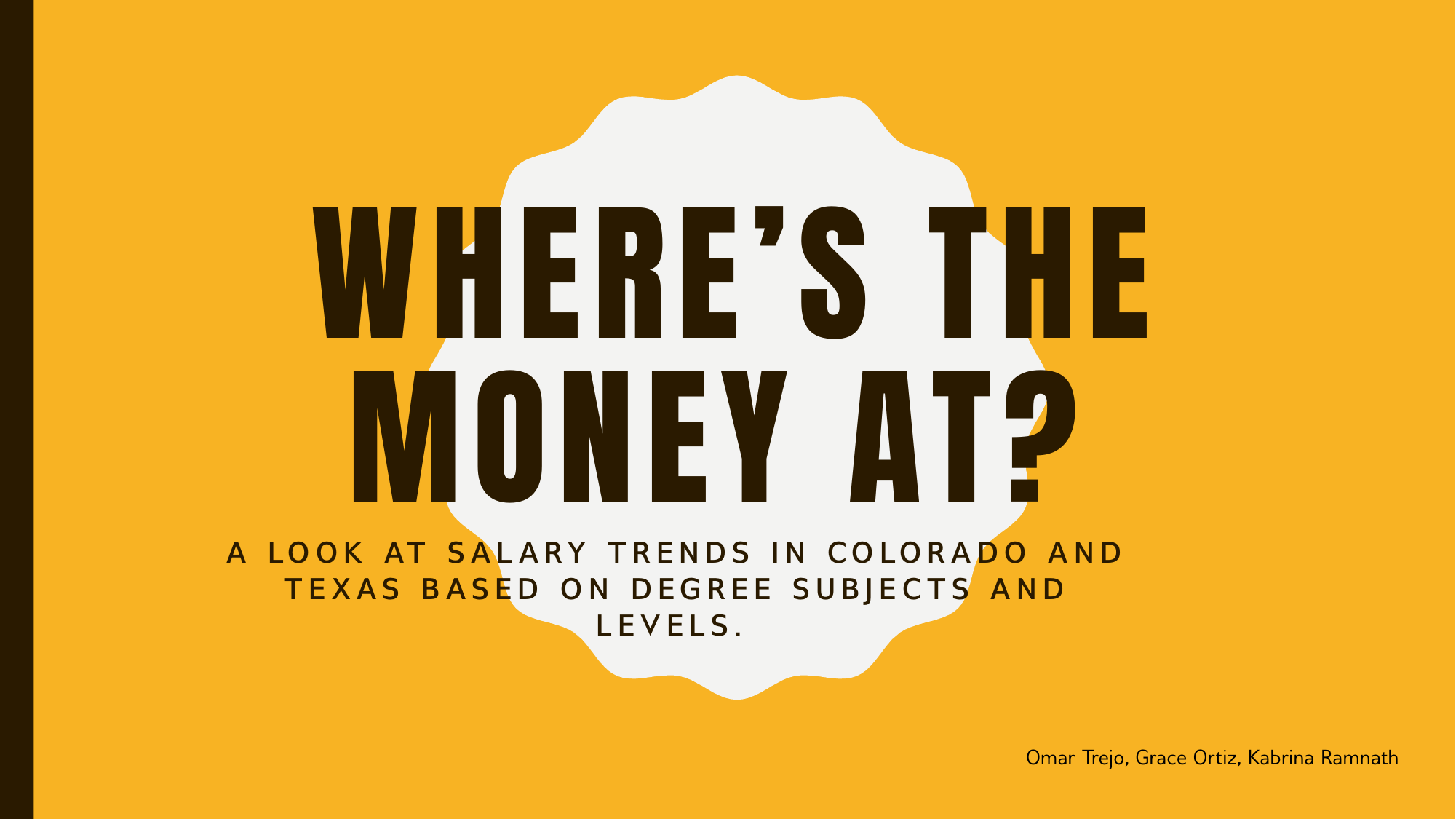

# Where’s the Money at?
A look at salary trends in Colorado and Texas based on degree subjects and levels.

Omar Trejo, Grace Ortiz, Kabrina Ramnath